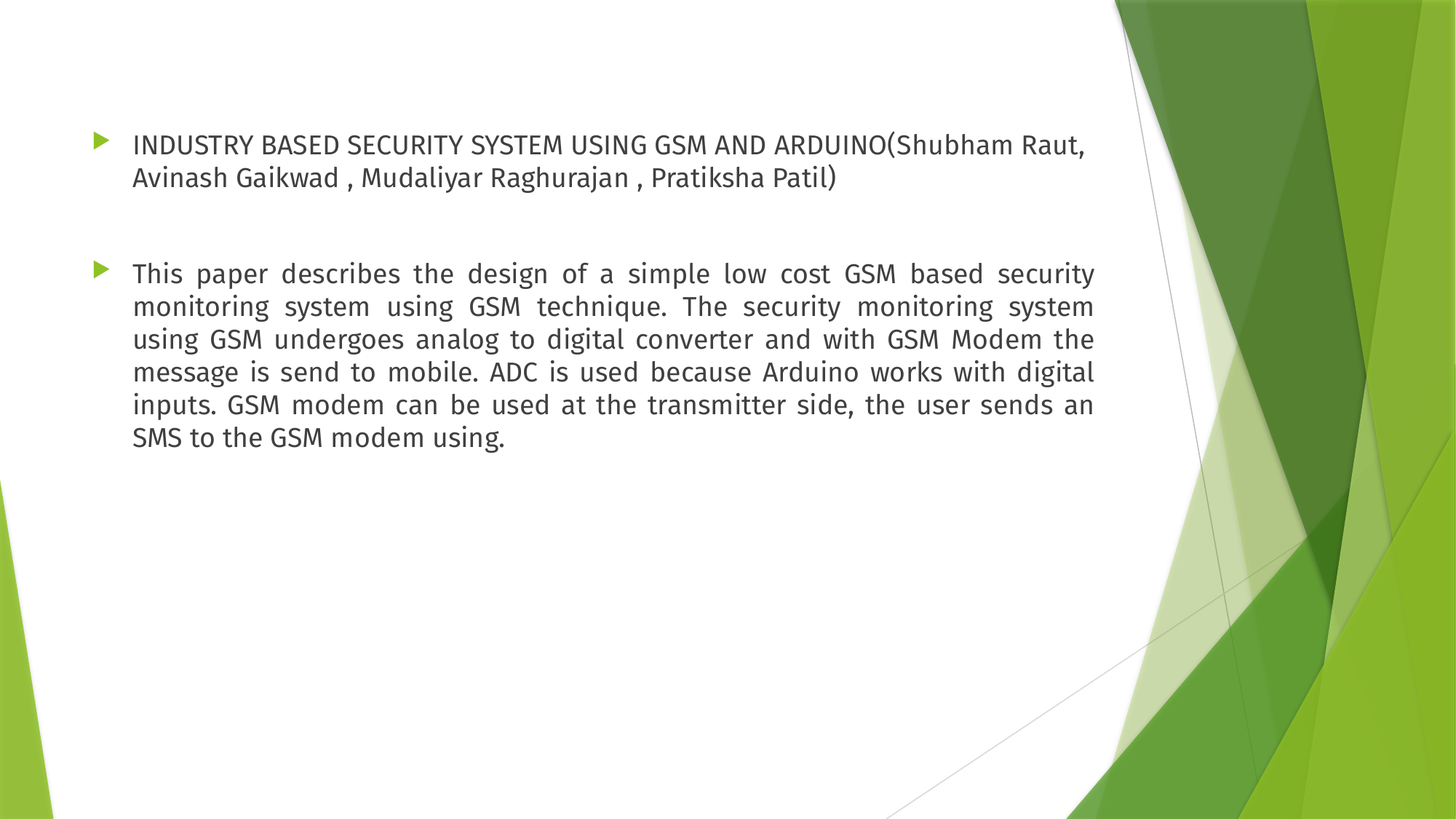

INDUSTRY BASED SECURITY SYSTEM USING GSM AND ARDUINO(Shubham Raut, Avinash Gaikwad , Mudaliyar Raghurajan , Pratiksha Patil)

This paper describes the design of a simple low cost GSM based security monitoring system using GSM technique. The security monitoring system using GSM undergoes analog to digital converter and with GSM Modem the message is send to mobile. ADC is used because Arduino works with digital inputs. GSM modem can be used at the transmitter side, the user sends an SMS to the GSM modem using.